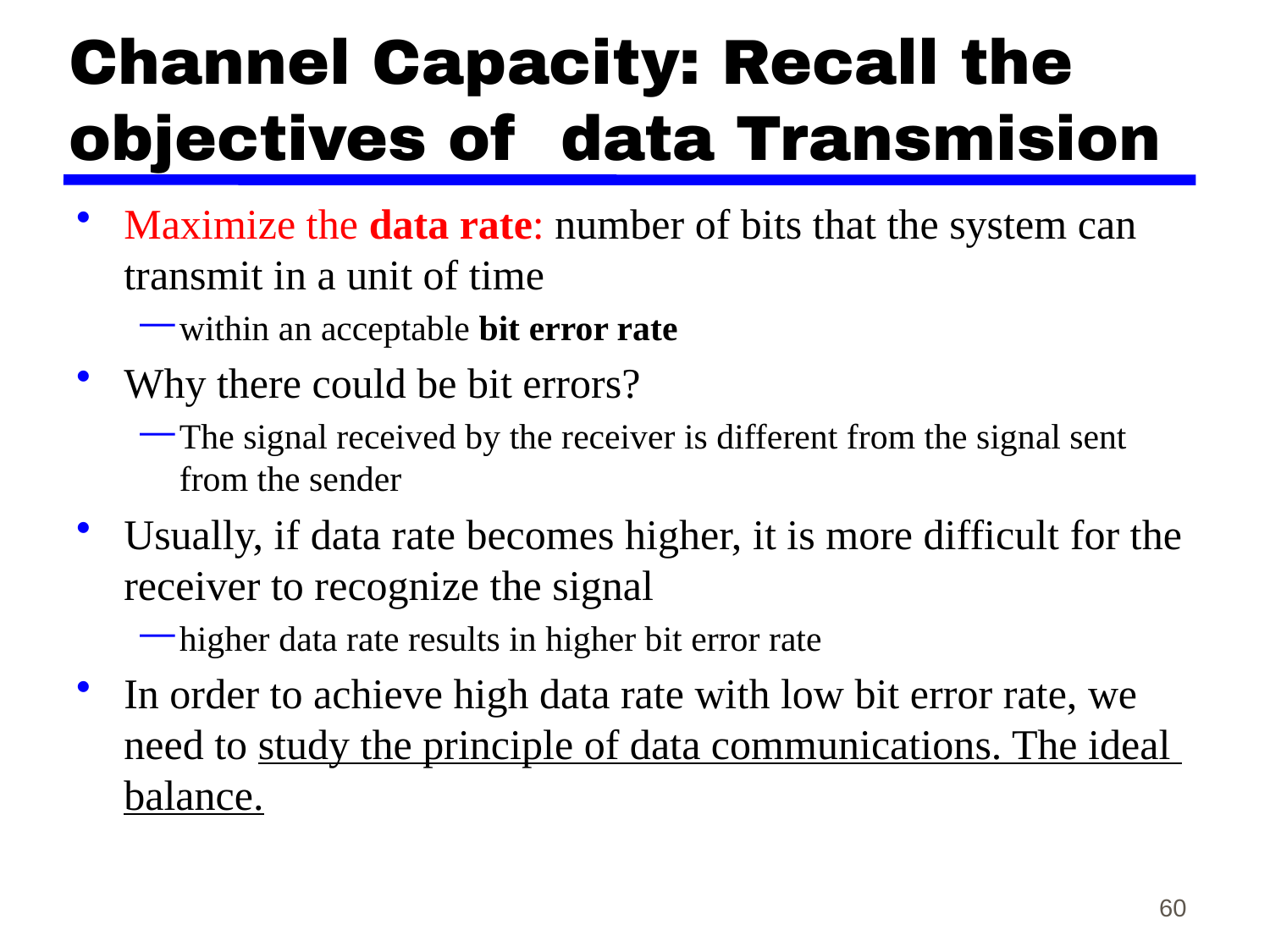

# Channel Capacity: Recall the objectives of  data Transmision
Maximize the data rate: number of bits that the system can transmit in a unit of time
within an acceptable bit error rate
Why there could be bit errors?
The signal received by the receiver is different from the signal sent from the sender
Usually, if data rate becomes higher, it is more difficult for the receiver to recognize the signal
higher data rate results in higher bit error rate
In order to achieve high data rate with low bit error rate, we need to study the principle of data communications. The ideal  balance.

60